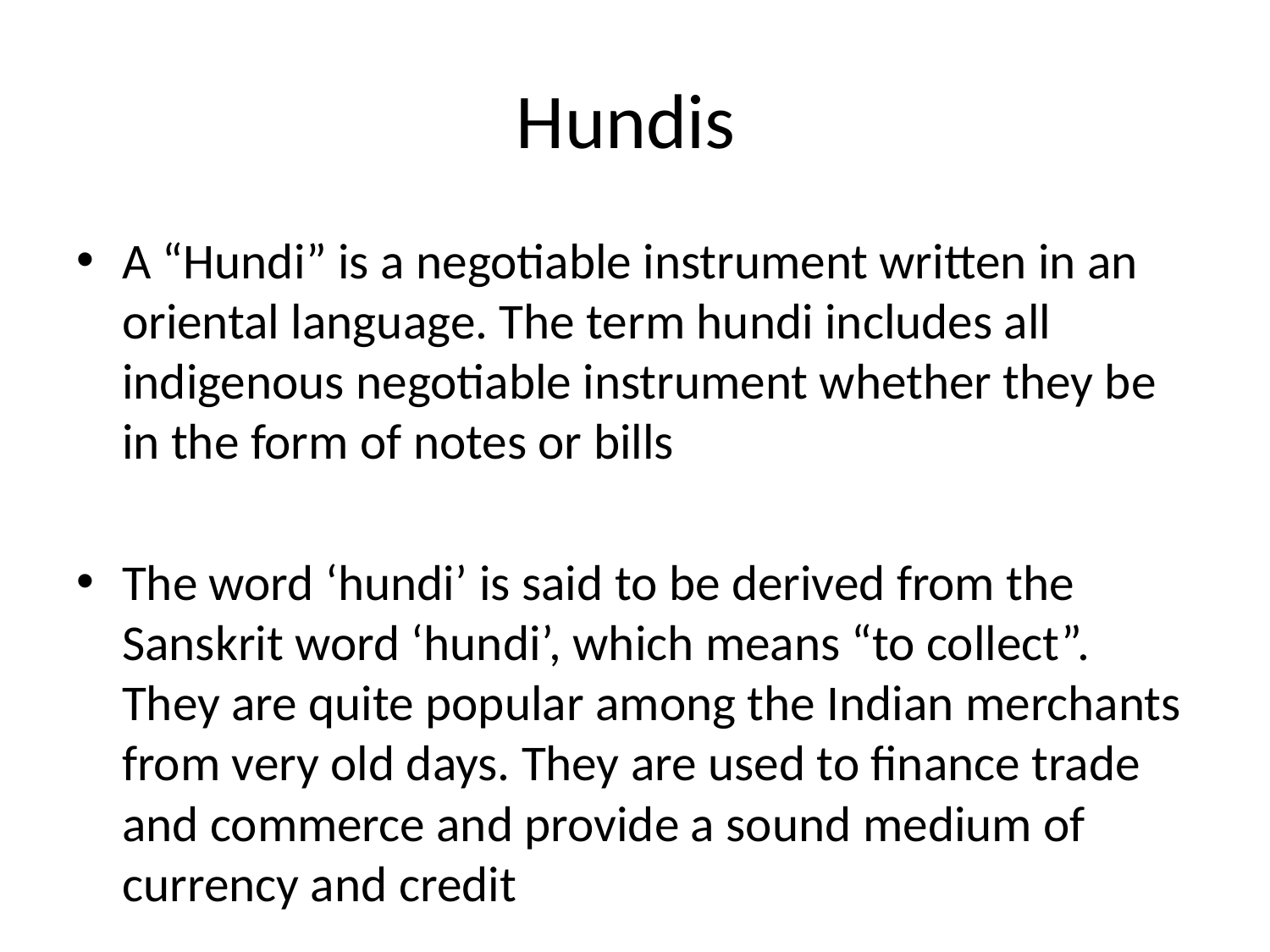

# Hundis
A “Hundi” is a negotiable instrument written in an oriental language. The term hundi includes all indigenous negotiable instrument whether they be in the form of notes or bills

The word ‘hundi’ is said to be derived from the Sanskrit word ‘hundi’, which means “to collect”. They are quite popular among the Indian merchants from very old days. They are used to finance trade and commerce and provide a sound medium of currency and credit